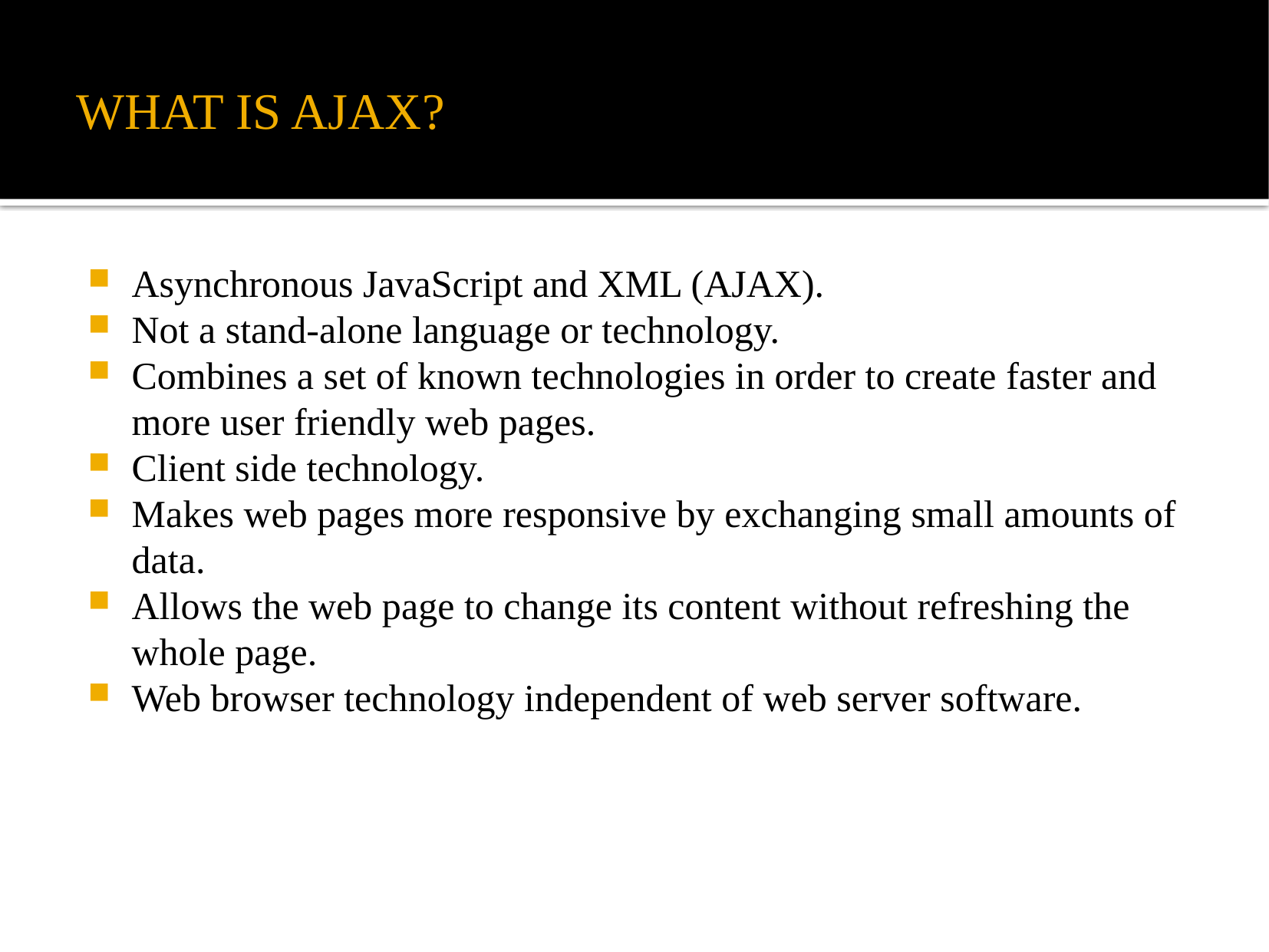

# WHAT IS AJAX?
Asynchronous JavaScript and XML (AJAX).
Not a stand-alone language or technology.
Combines a set of known technologies in order to create faster and more user friendly web pages.
Client side technology.
Makes web pages more responsive by exchanging small amounts of data.
Allows the web page to change its content without refreshing the whole page.
Web browser technology independent of web server software.